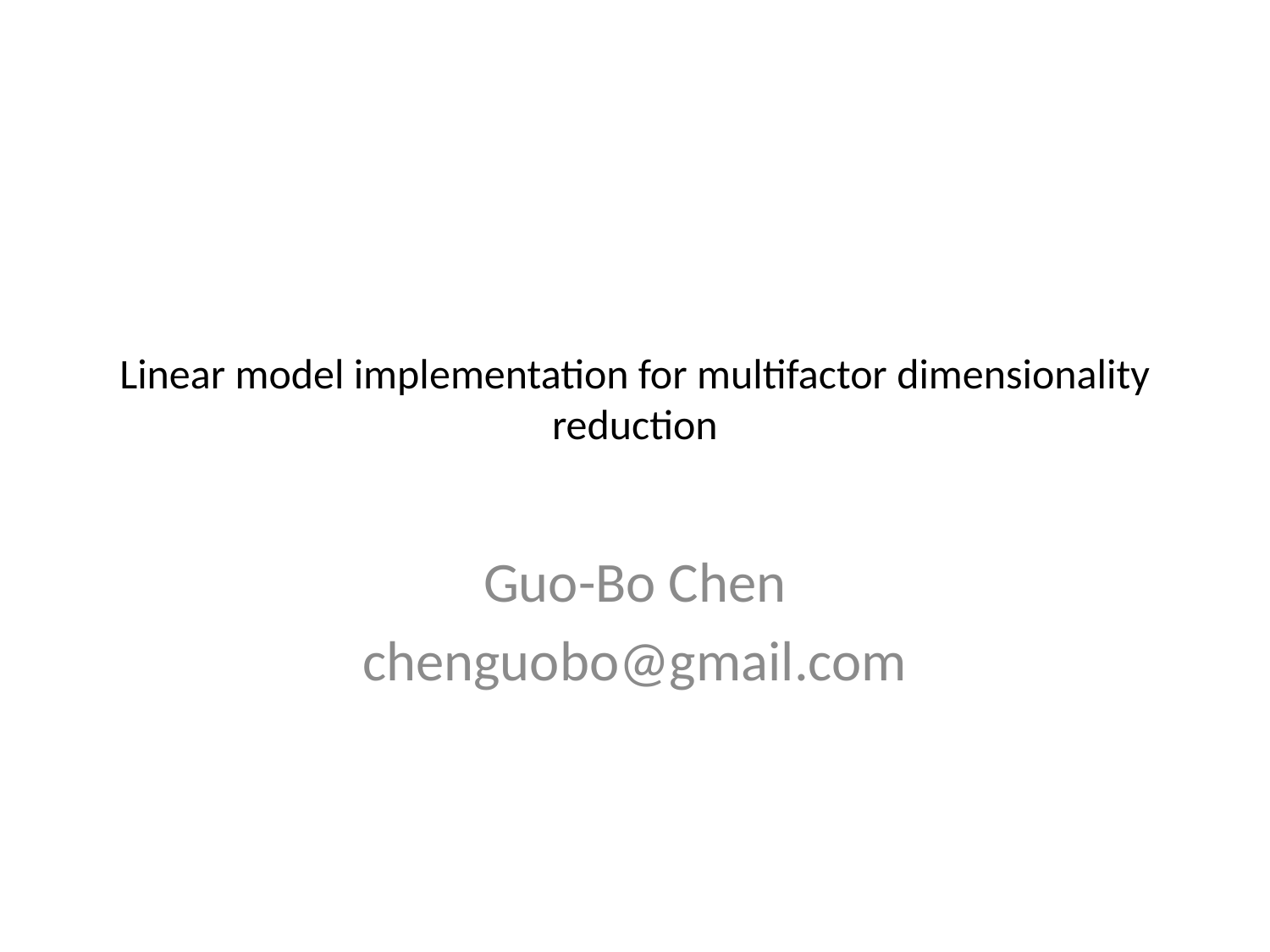

# Linear model implementation for multifactor dimensionality reduction
Guo-Bo Chen
chenguobo@gmail.com